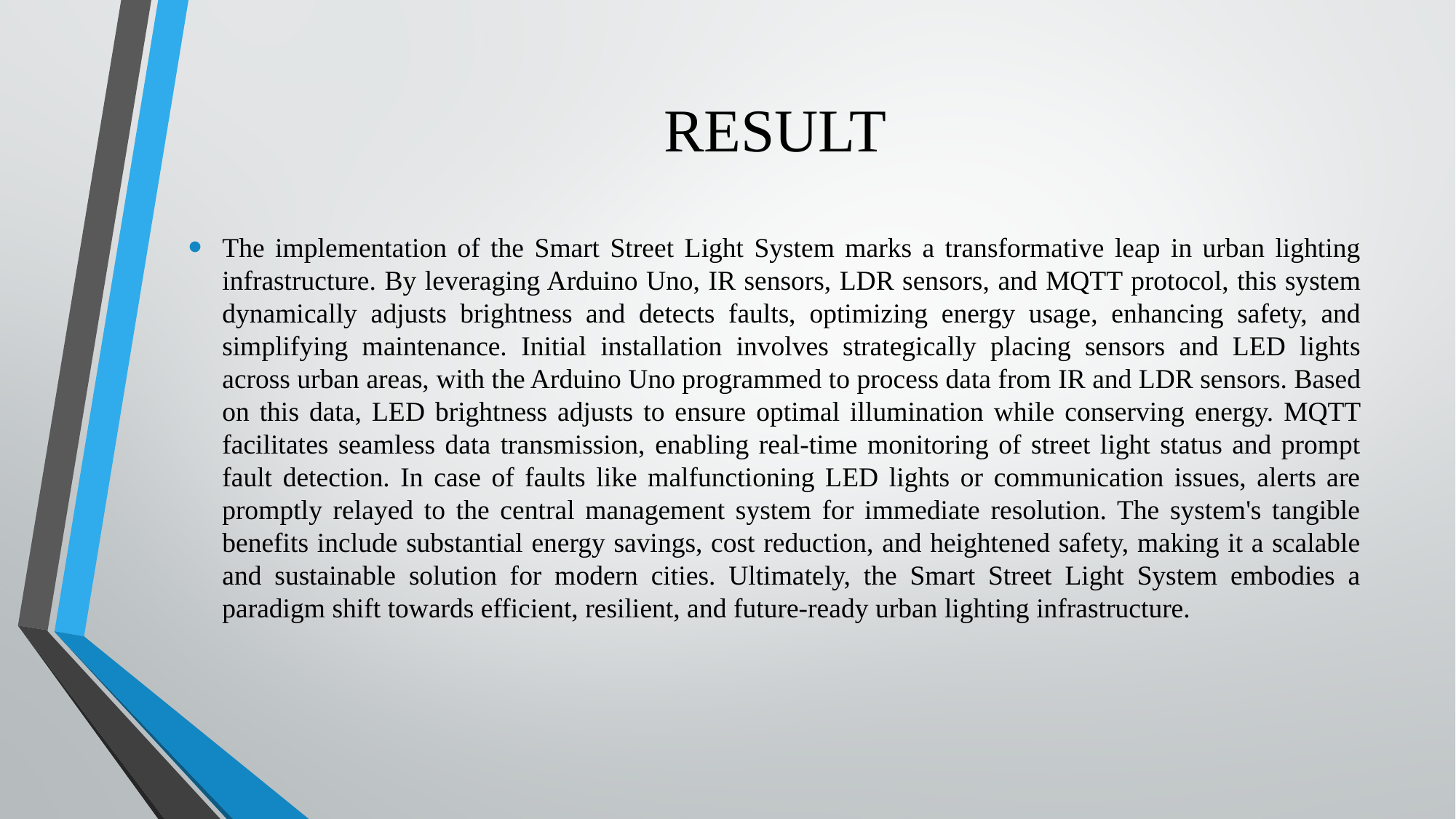

# RESULT
The implementation of the Smart Street Light System marks a transformative leap in urban lighting infrastructure. By leveraging Arduino Uno, IR sensors, LDR sensors, and MQTT protocol, this system dynamically adjusts brightness and detects faults, optimizing energy usage, enhancing safety, and simplifying maintenance. Initial installation involves strategically placing sensors and LED lights across urban areas, with the Arduino Uno programmed to process data from IR and LDR sensors. Based on this data, LED brightness adjusts to ensure optimal illumination while conserving energy. MQTT facilitates seamless data transmission, enabling real-time monitoring of street light status and prompt fault detection. In case of faults like malfunctioning LED lights or communication issues, alerts are promptly relayed to the central management system for immediate resolution. The system's tangible benefits include substantial energy savings, cost reduction, and heightened safety, making it a scalable and sustainable solution for modern cities. Ultimately, the Smart Street Light System embodies a paradigm shift towards efficient, resilient, and future-ready urban lighting infrastructure.